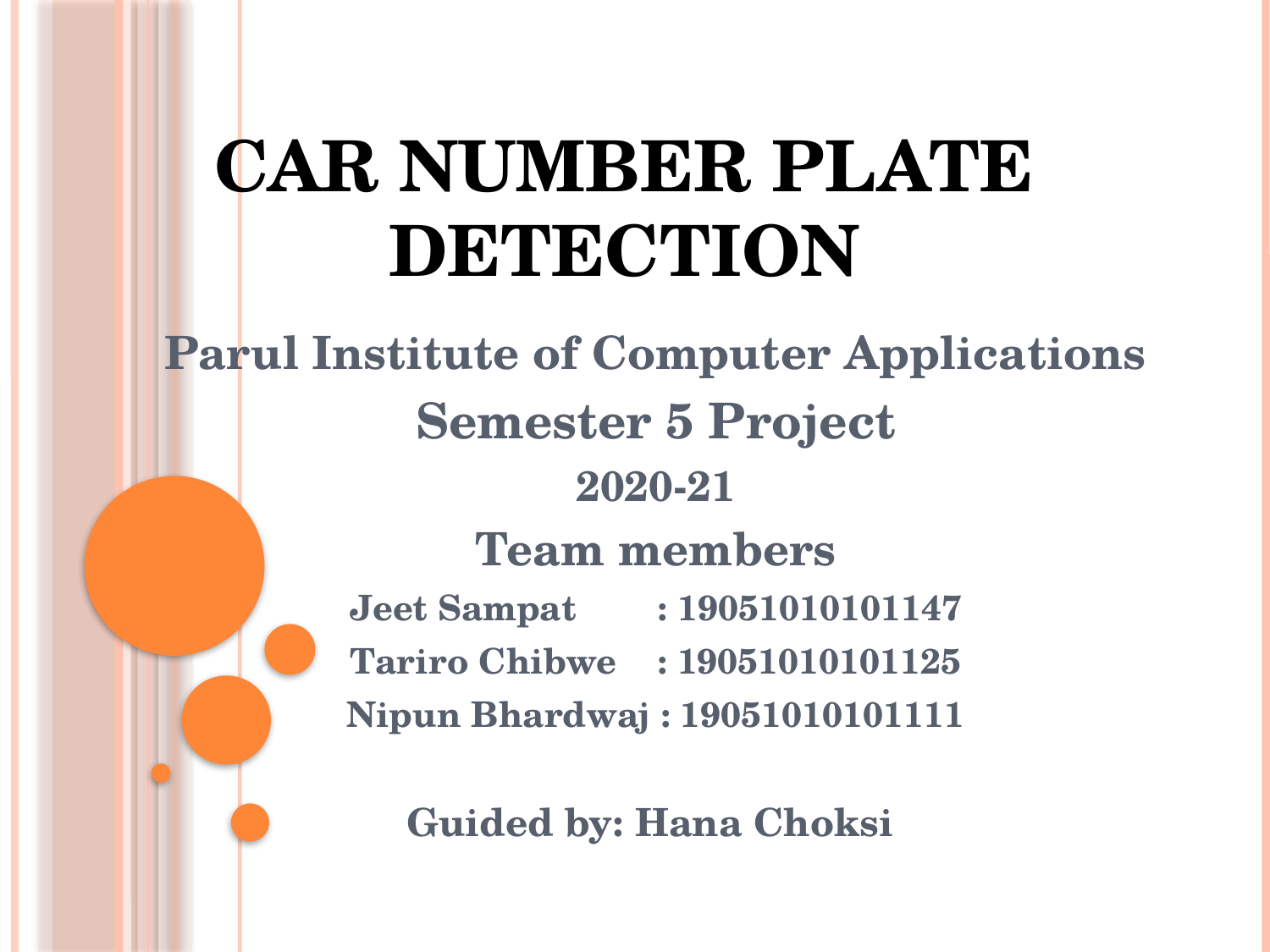

# Car Number Plate Detection
Parul Institute of Computer Applications
Semester 5 Project
2020-21
Team members
Jeet Sampat        : 19051010101147
Tariro Chibwe    : 19051010101125
Nipun Bhardwaj : 19051010101111

Guided by: Hana Choksi